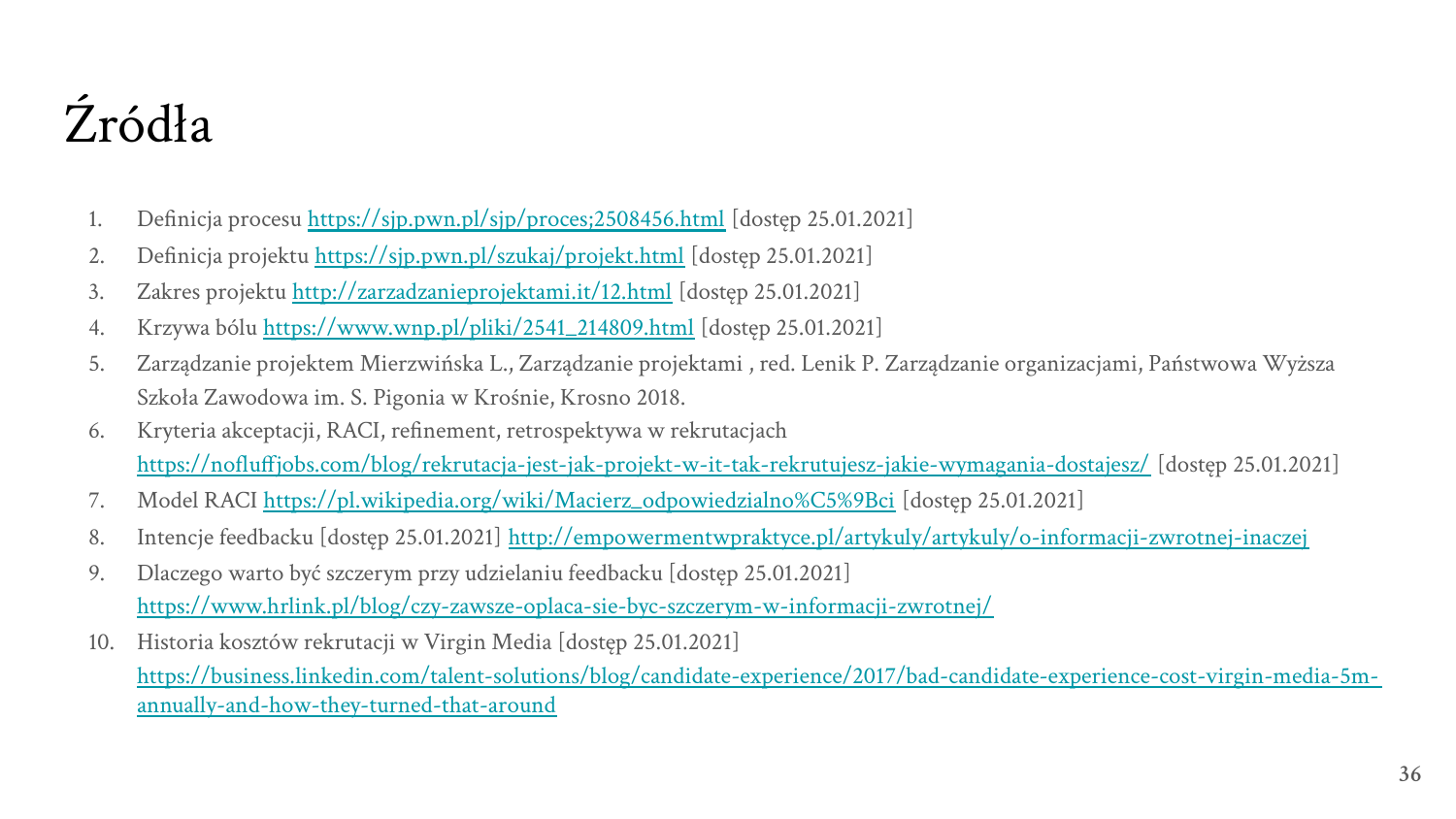

# Źródła
Definicja procesu https://sjp.pwn.pl/sjp/proces;2508456.html [dostęp 25.01.2021]
Definicja projektu https://sjp.pwn.pl/szukaj/projekt.html [dostęp 25.01.2021]
Zakres projektu http://zarzadzanieprojektami.it/12.html [dostęp 25.01.2021]
Krzywa bólu https://www.wnp.pl/pliki/2541_214809.html [dostęp 25.01.2021]
Zarządzanie projektem Mierzwińska L., Zarządzanie projektami , red. Lenik P. Zarządzanie organizacjami, Państwowa Wyższa Szkoła Zawodowa im. S. Pigonia w Krośnie, Krosno 2018.
Kryteria akceptacji, RACI, refinement, retrospektywa w rekrutacjach https://nofluffjobs.com/blog/rekrutacja-jest-jak-projekt-w-it-tak-rekrutujesz-jakie-wymagania-dostajesz/ [dostęp 25.01.2021]
Model RACI https://pl.wikipedia.org/wiki/Macierz_odpowiedzialno%C5%9Bci [dostęp 25.01.2021]
Intencje feedbacku [dostęp 25.01.2021] http://empowermentwpraktyce.pl/artykuly/artykuly/o-informacji-zwrotnej-inaczej
Dlaczego warto być szczerym przy udzielaniu feedbacku [dostęp 25.01.2021] https://www.hrlink.pl/blog/czy-zawsze-oplaca-sie-byc-szczerym-w-informacji-zwrotnej/
Historia kosztów rekrutacji w Virgin Media [dostęp 25.01.2021] https://business.linkedin.com/talent-solutions/blog/candidate-experience/2017/bad-candidate-experience-cost-virgin-media-5m-annually-and-how-they-turned-that-around
36